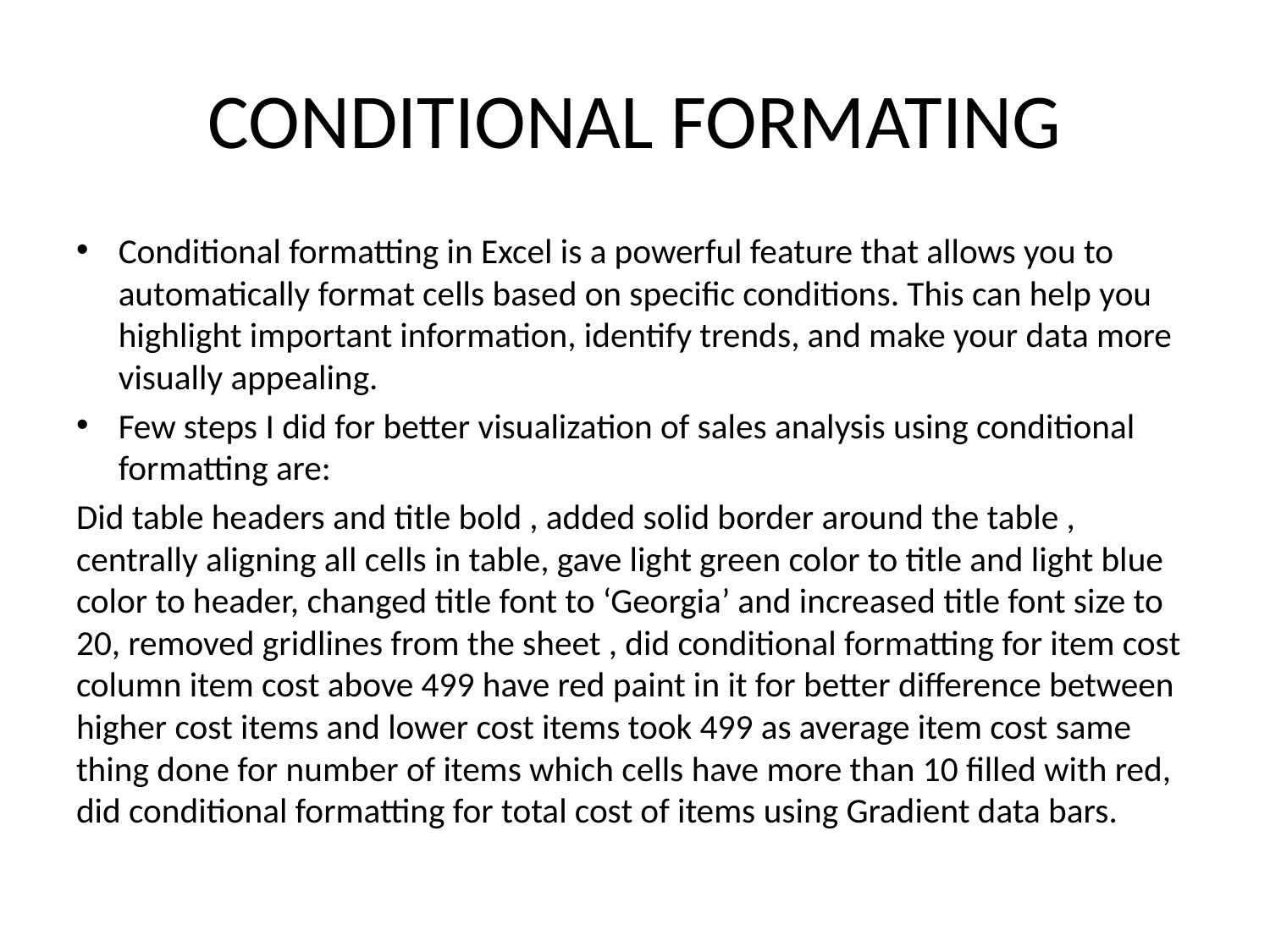

# CONDITIONAL FORMATING
Conditional formatting in Excel is a powerful feature that allows you to automatically format cells based on specific conditions. This can help you highlight important information, identify trends, and make your data more visually appealing.
Few steps I did for better visualization of sales analysis using conditional formatting are:
Did table headers and title bold , added solid border around the table , centrally aligning all cells in table, gave light green color to title and light blue color to header, changed title font to ‘Georgia’ and increased title font size to 20, removed gridlines from the sheet , did conditional formatting for item cost column item cost above 499 have red paint in it for better difference between higher cost items and lower cost items took 499 as average item cost same thing done for number of items which cells have more than 10 filled with red, did conditional formatting for total cost of items using Gradient data bars.